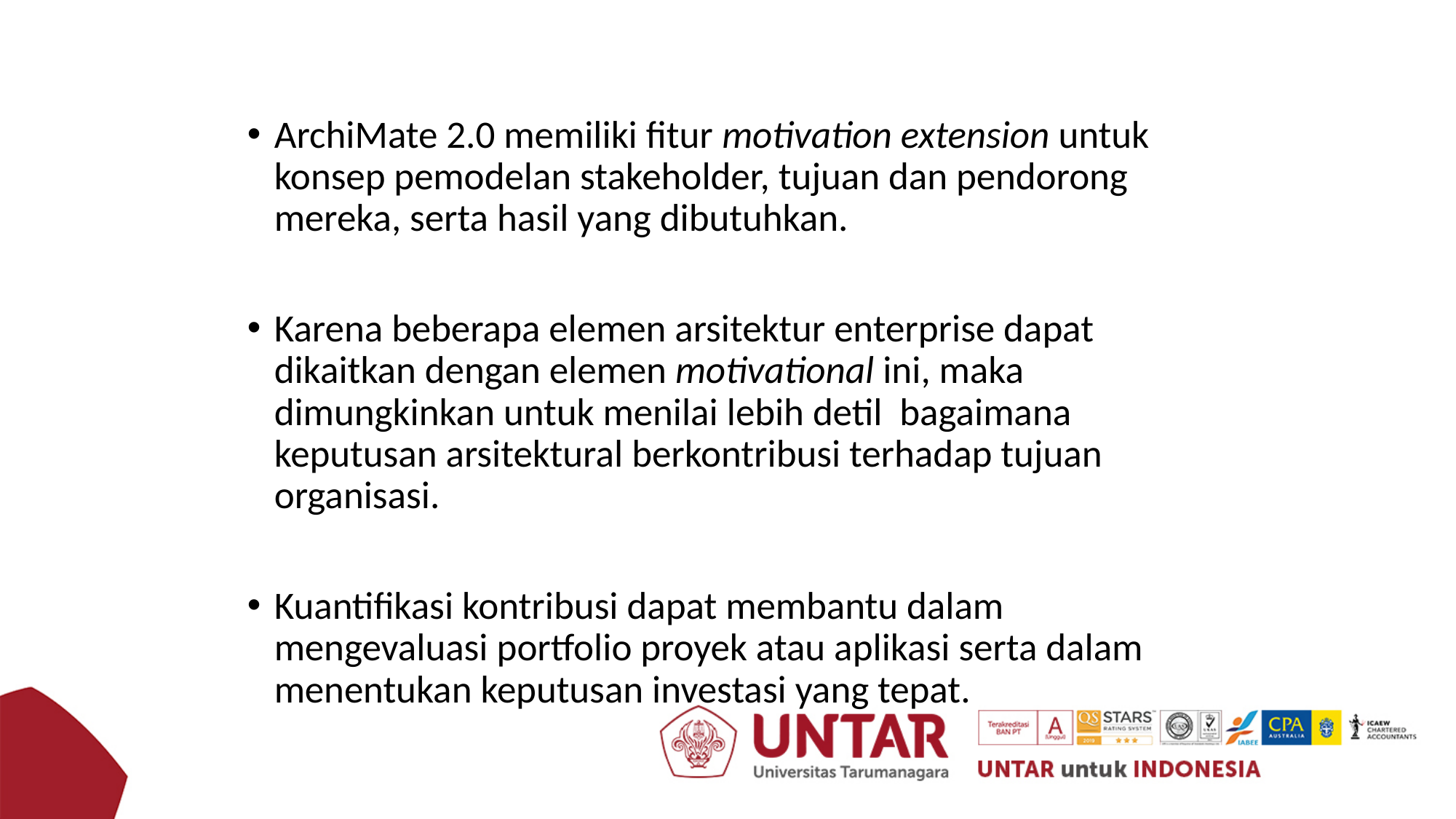

ArchiMate 2.0 memiliki fitur motivation extension untuk konsep pemodelan stakeholder, tujuan dan pendorong mereka, serta hasil yang dibutuhkan.

Karena beberapa elemen arsitektur enterprise dapat dikaitkan dengan elemen motivational ini, maka dimungkinkan untuk menilai lebih detil  bagaimana keputusan arsitektural berkontribusi terhadap tujuan organisasi.

Kuantifikasi kontribusi dapat membantu dalam mengevaluasi portfolio proyek atau aplikasi serta dalam menentukan keputusan investasi yang tepat.